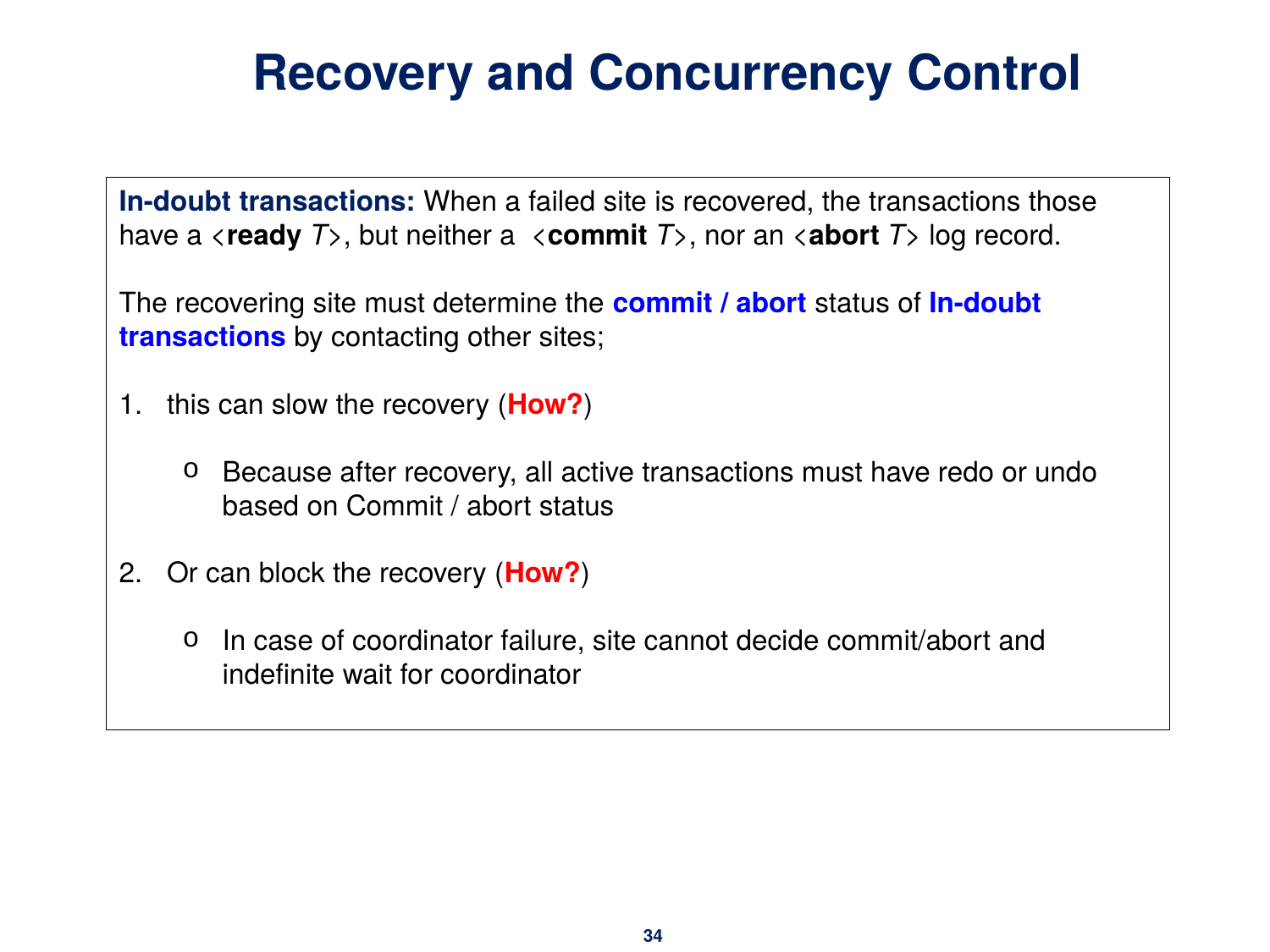

# Recovery and Concurrency Control
In-doubt transactions: When a failed site is recovered, the transactions those have a <ready T>, but neither a  <commit T>, nor an <abort T> log record.

The recovering site must determine the commit / abort status of In-doubt transactions by contacting other sites;

this can slow the recovery (How?)

Because after recovery, all active transactions must have redo or undo based on Commit / abort status

Or can block the recovery (How?)

In case of coordinator failure, site cannot decide commit/abort and indefinite wait for coordinator